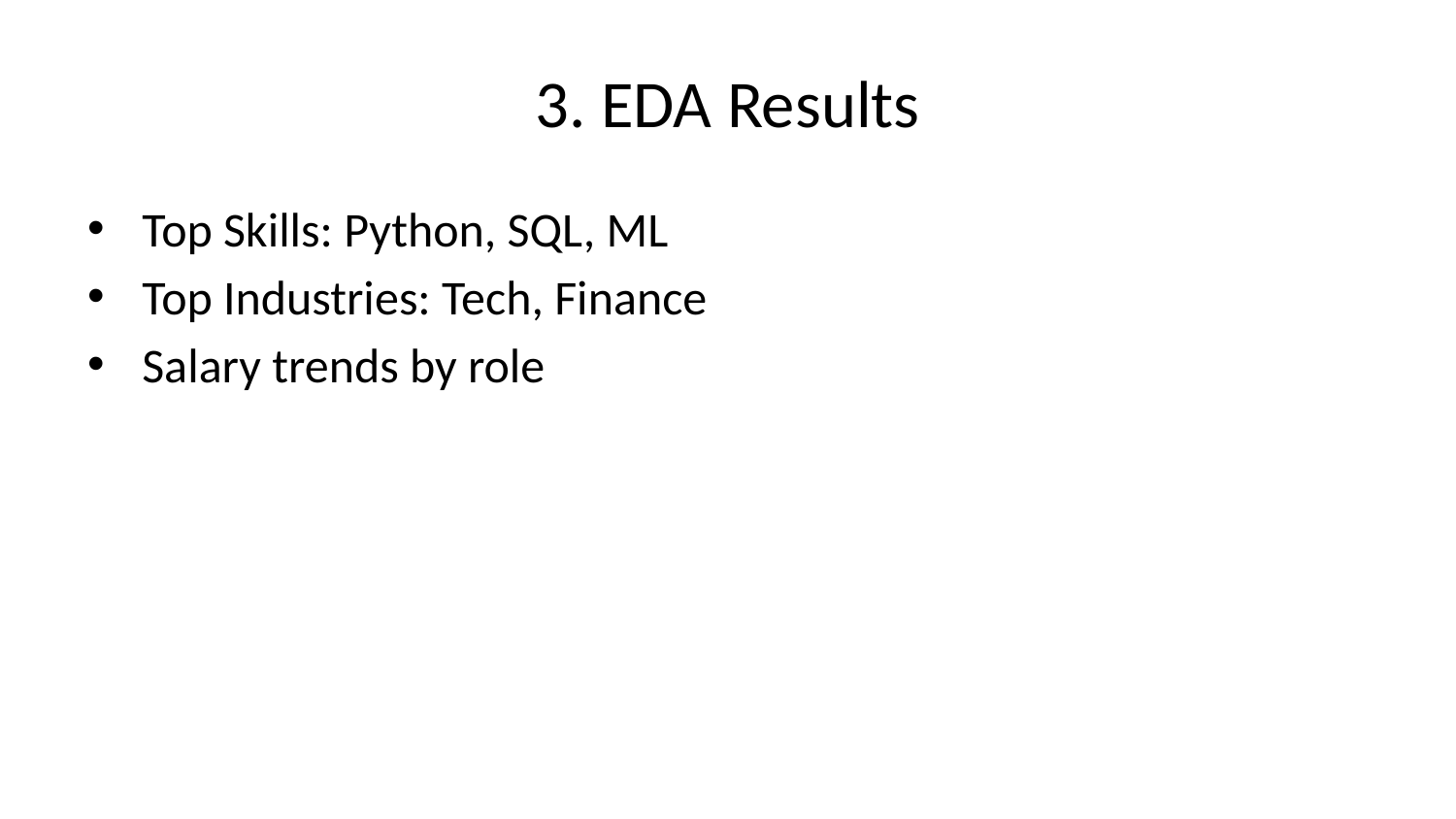

# 3. EDA Results
Top Skills: Python, SQL, ML
Top Industries: Tech, Finance
Salary trends by role